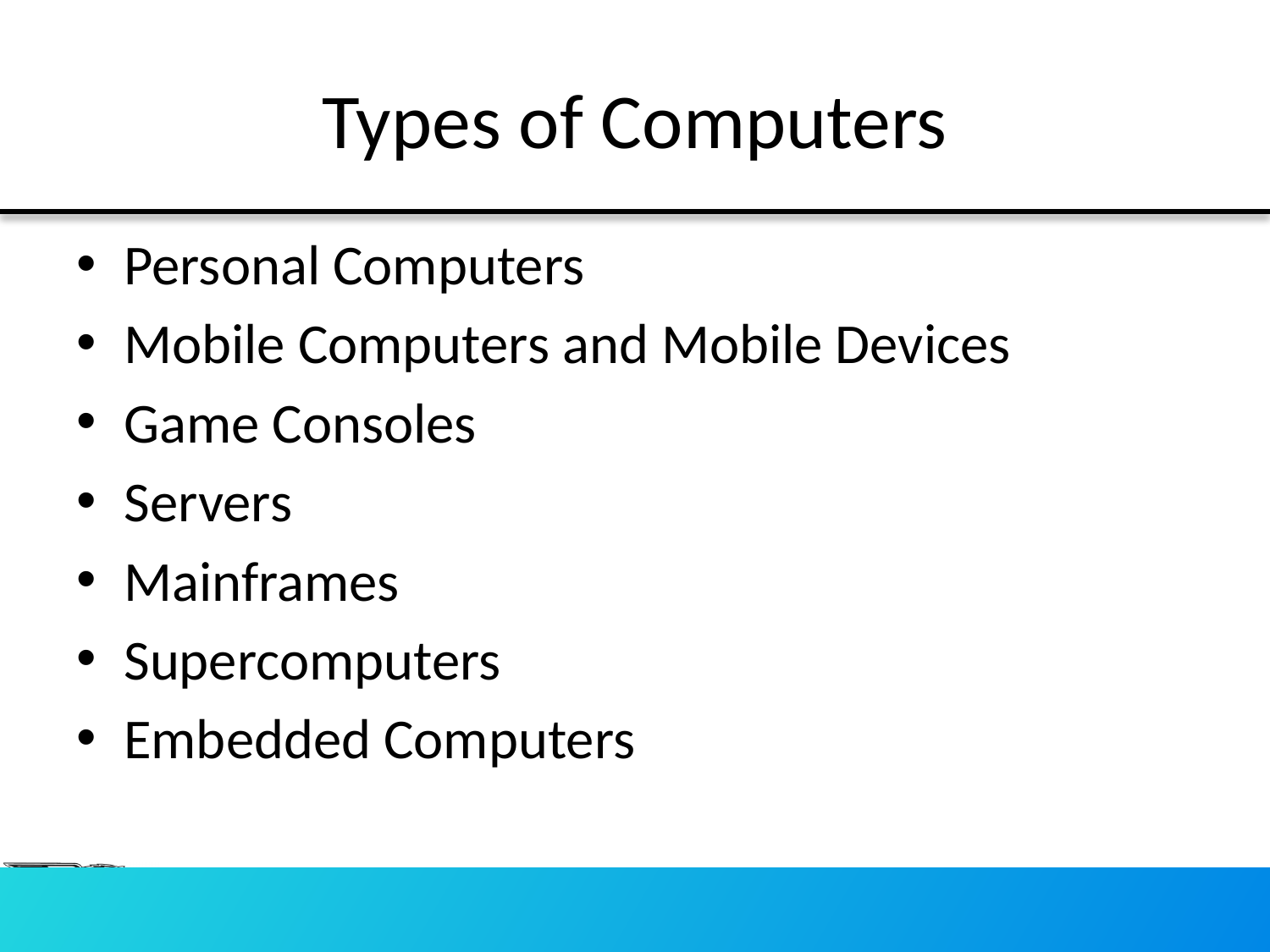

# Types of Computers
Personal Computers
Mobile Computers and Mobile Devices
Game Consoles
Servers
Mainframes
Supercomputers
Embedded Computers